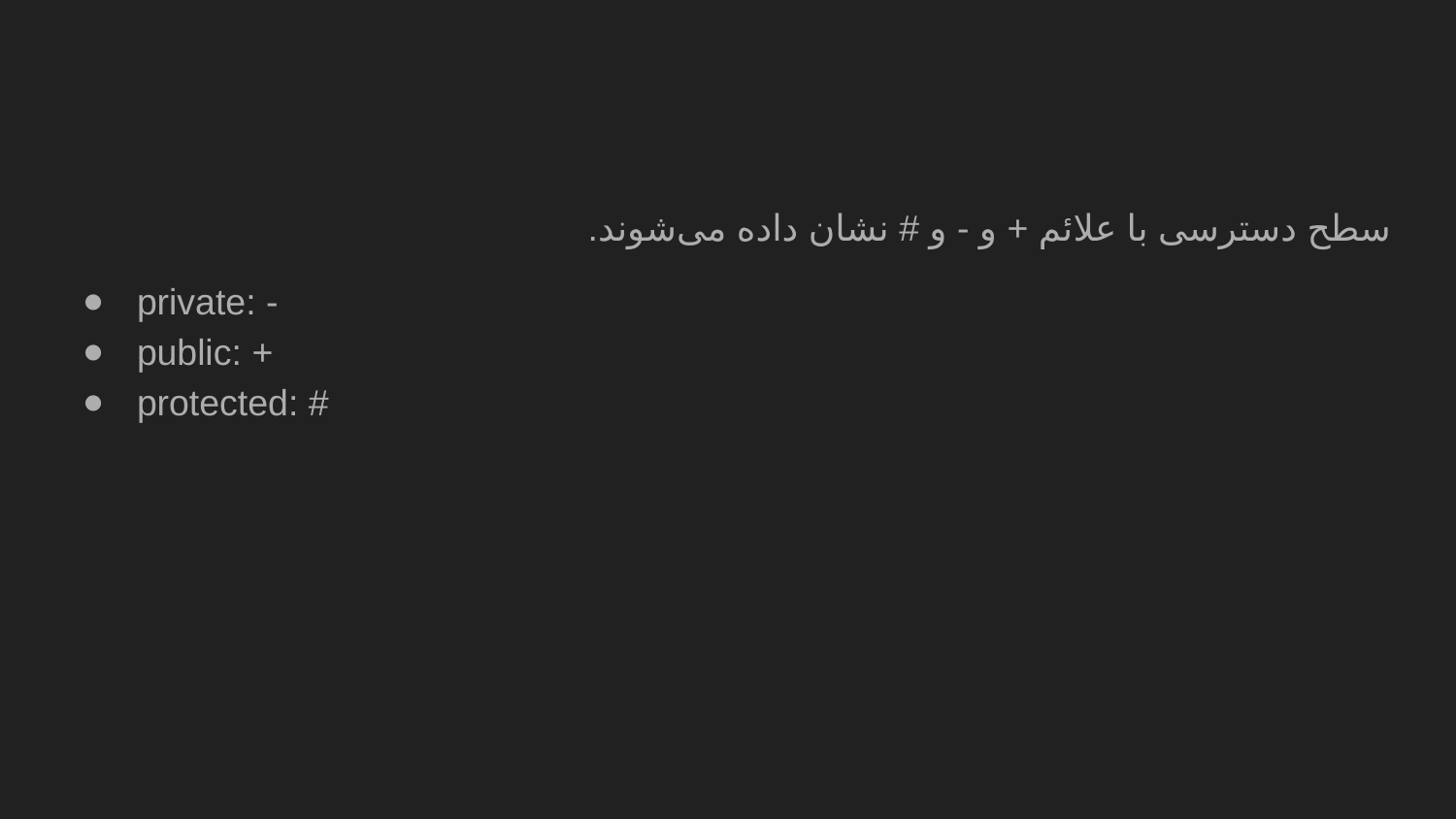

#
سطح دسترسی با علائم + و - و # نشان داده می‌شوند.
private: -
public: +
protected: #